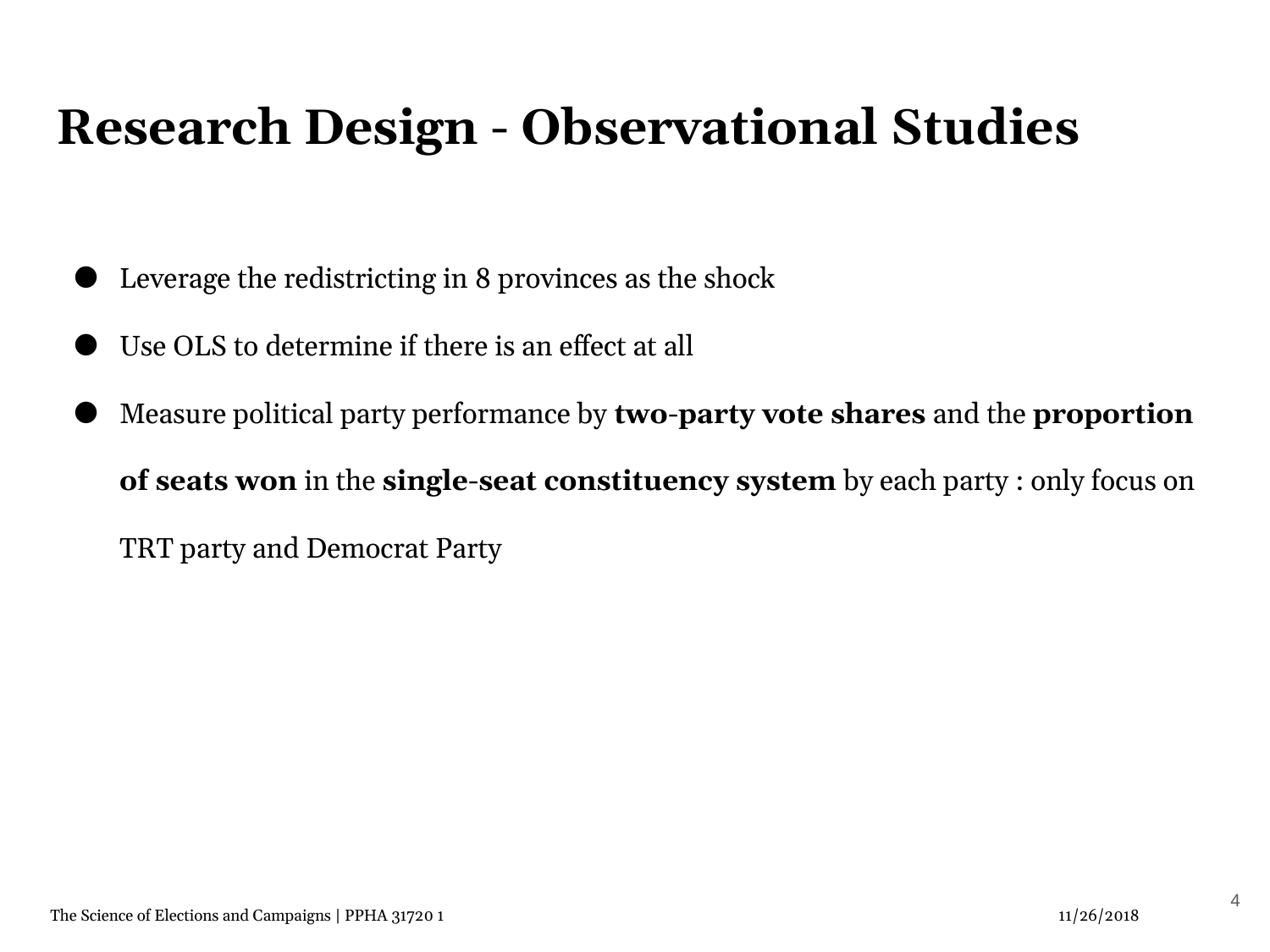

# Research Design - Observational Studies
Leverage the redistricting in 8 provinces as the shock
Use OLS to determine if there is an effect at all
Measure political party performance by two-party vote shares and the proportion of seats won in the single-seat constituency system by each party : only focus on TRT party and Democrat Party
4